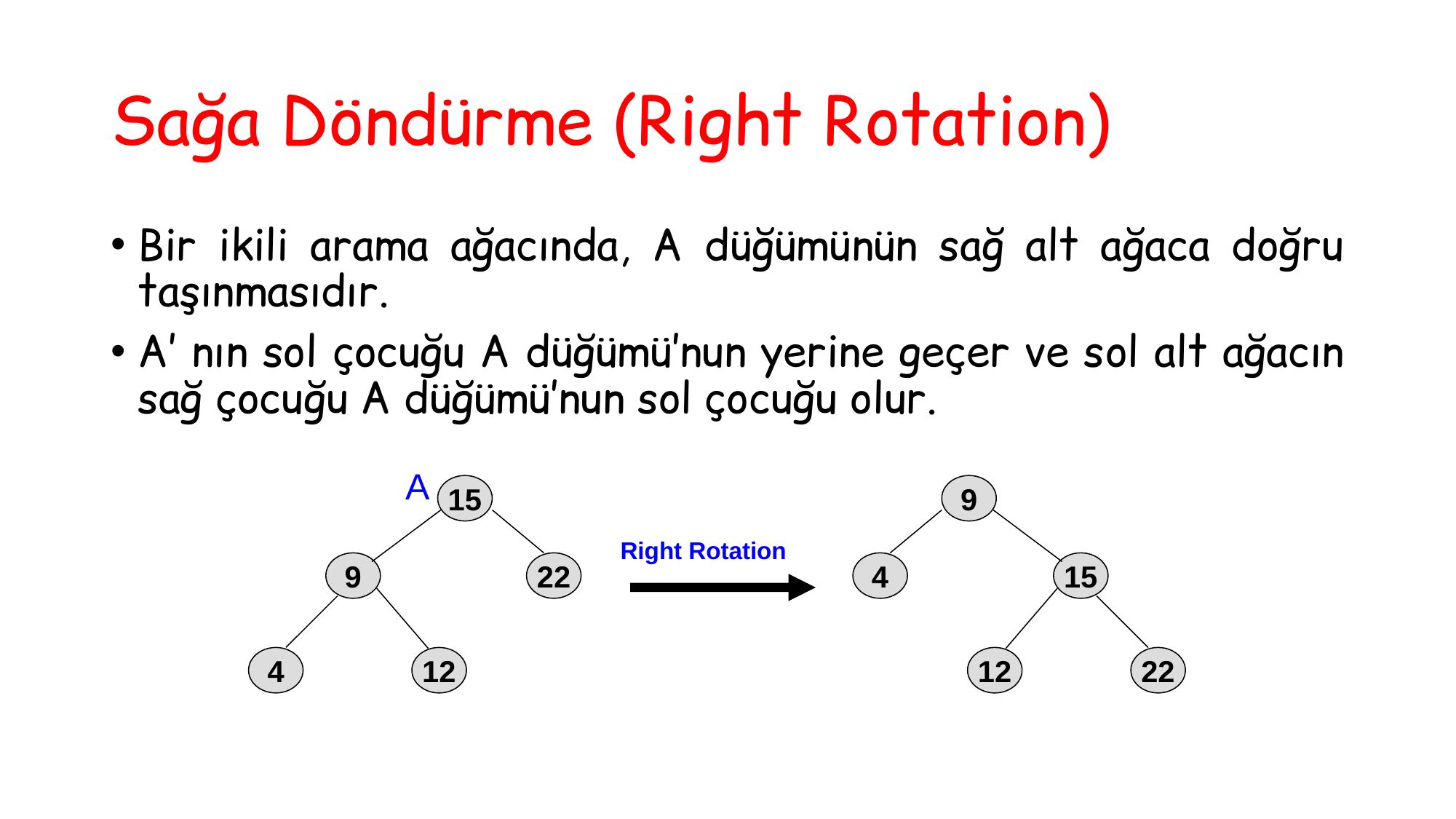

# Sağa Döndürme (Right Rotation)
Bir ikili arama ağacında, A düğümünün sağ alt ağaca doğru taşınmasıdır.
A’ nın sol çocuğu A düğümü’nun yerine geçer ve sol alt ağacın sağ çocuğu A düğümü’nun sol çocuğu olur.

A
15

22
9

12
4
9

4
15

12
22
Right Rotation